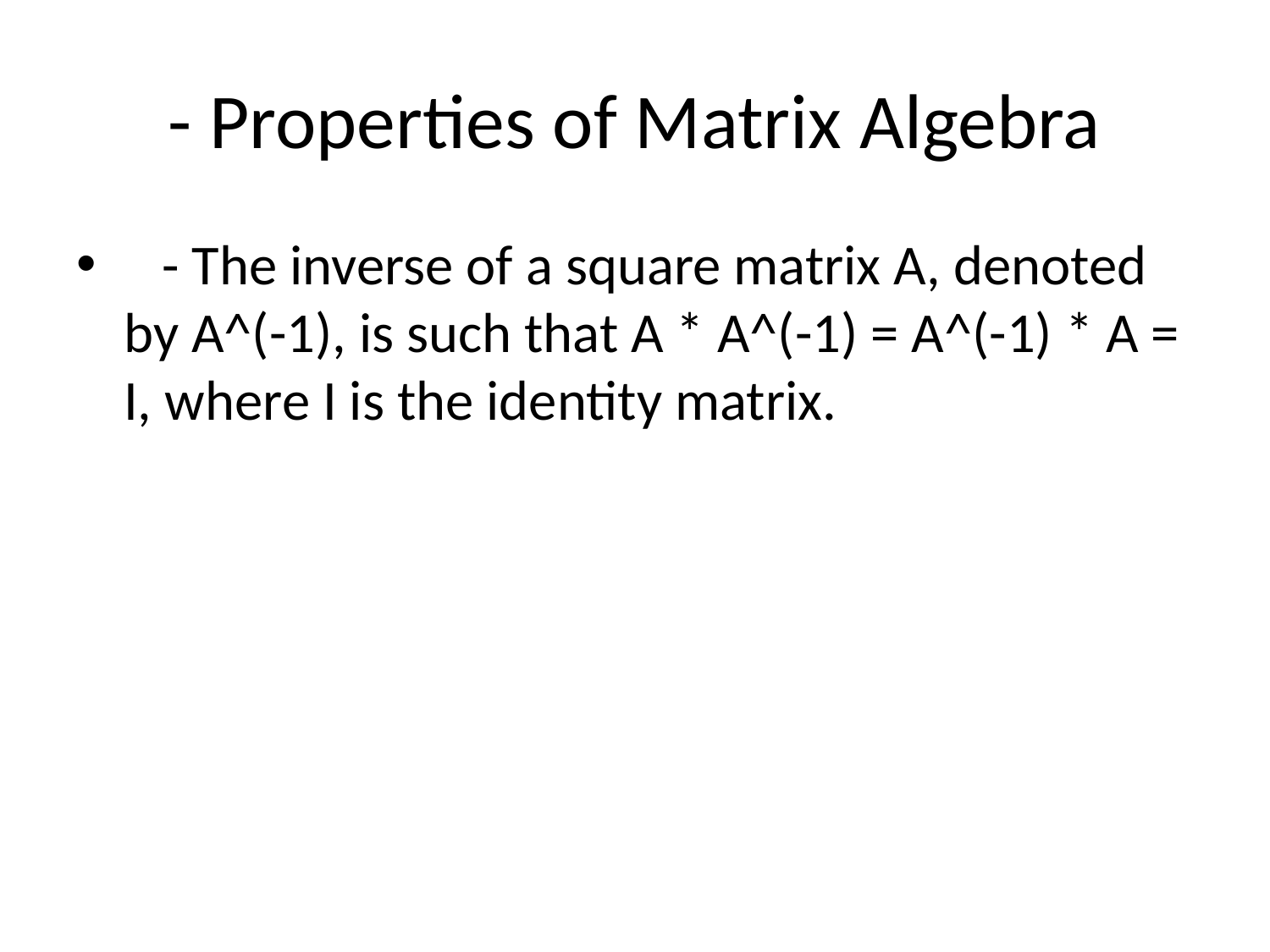

# - Properties of Matrix Algebra
   - The inverse of a square matrix A, denoted by A^(-1), is such that A * A^(-1) = A^(-1) * A = I, where I is the identity matrix.